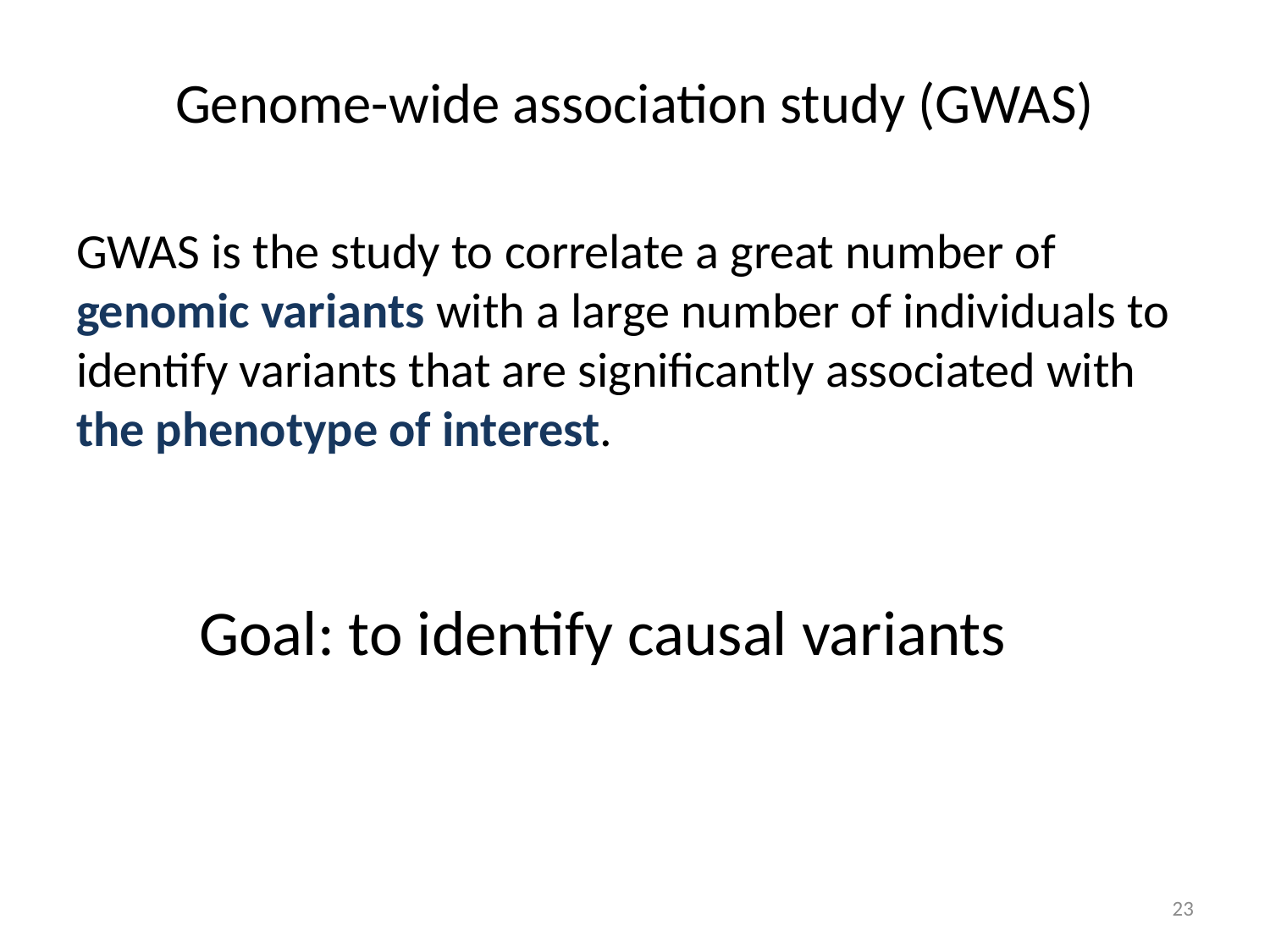

# Genome-wide association study (GWAS)
GWAS is the study to correlate a great number of genomic variants with a large number of individuals to identify variants that are significantly associated with the phenotype of interest.
Goal: to identify causal variants
23